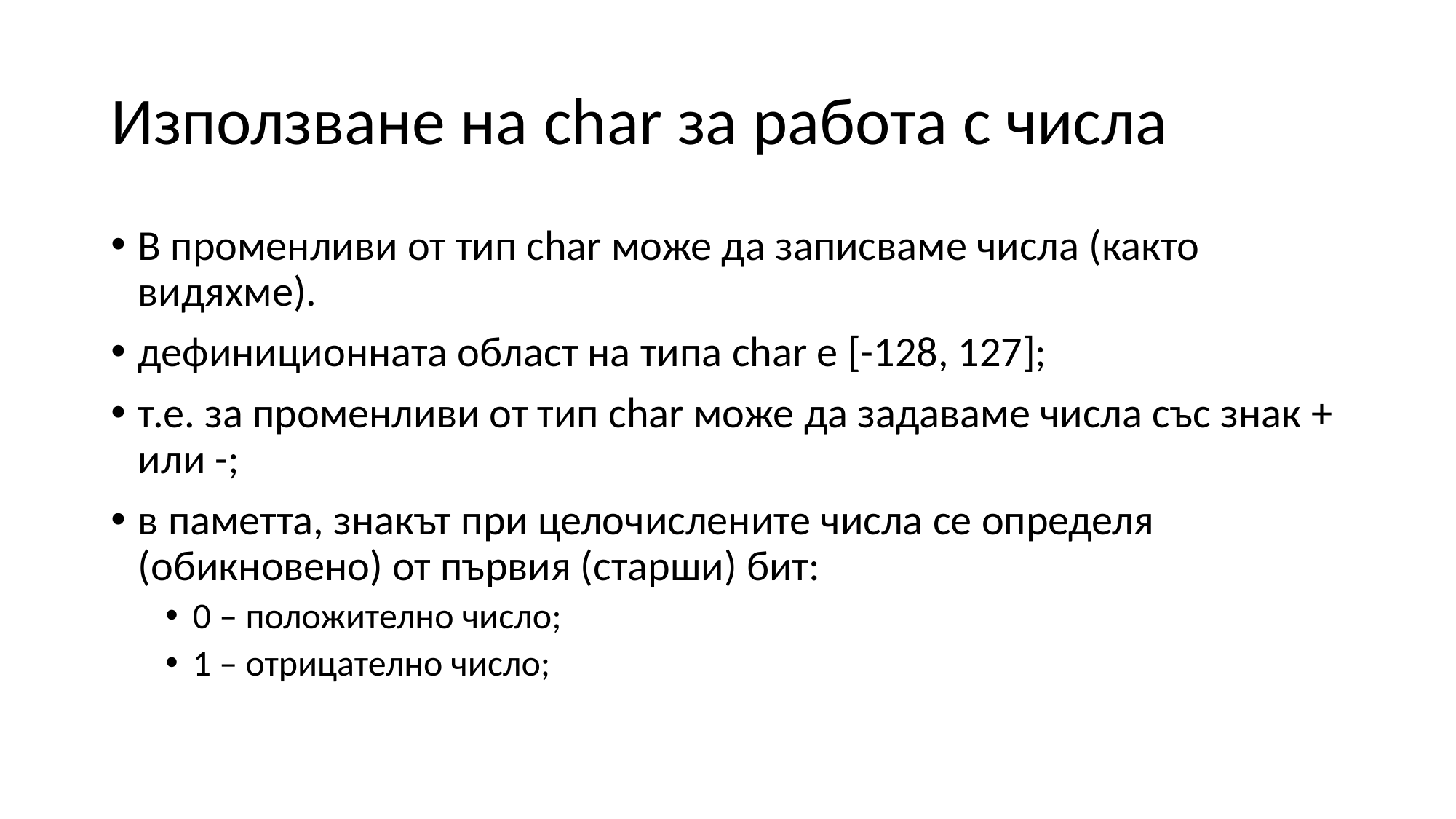

# Използване на char за работа с числа
В променливи от тип char може да записваме числа (както видяхме).
дефиниционната област на типа char e [-128, 127];
т.е. за променливи от тип char може да задаваме числа със знак + или -;
в паметта, знакът при целочислените числа се определя (обикновено) от първия (старши) бит:
0 – положително число;
1 – отрицателно число;